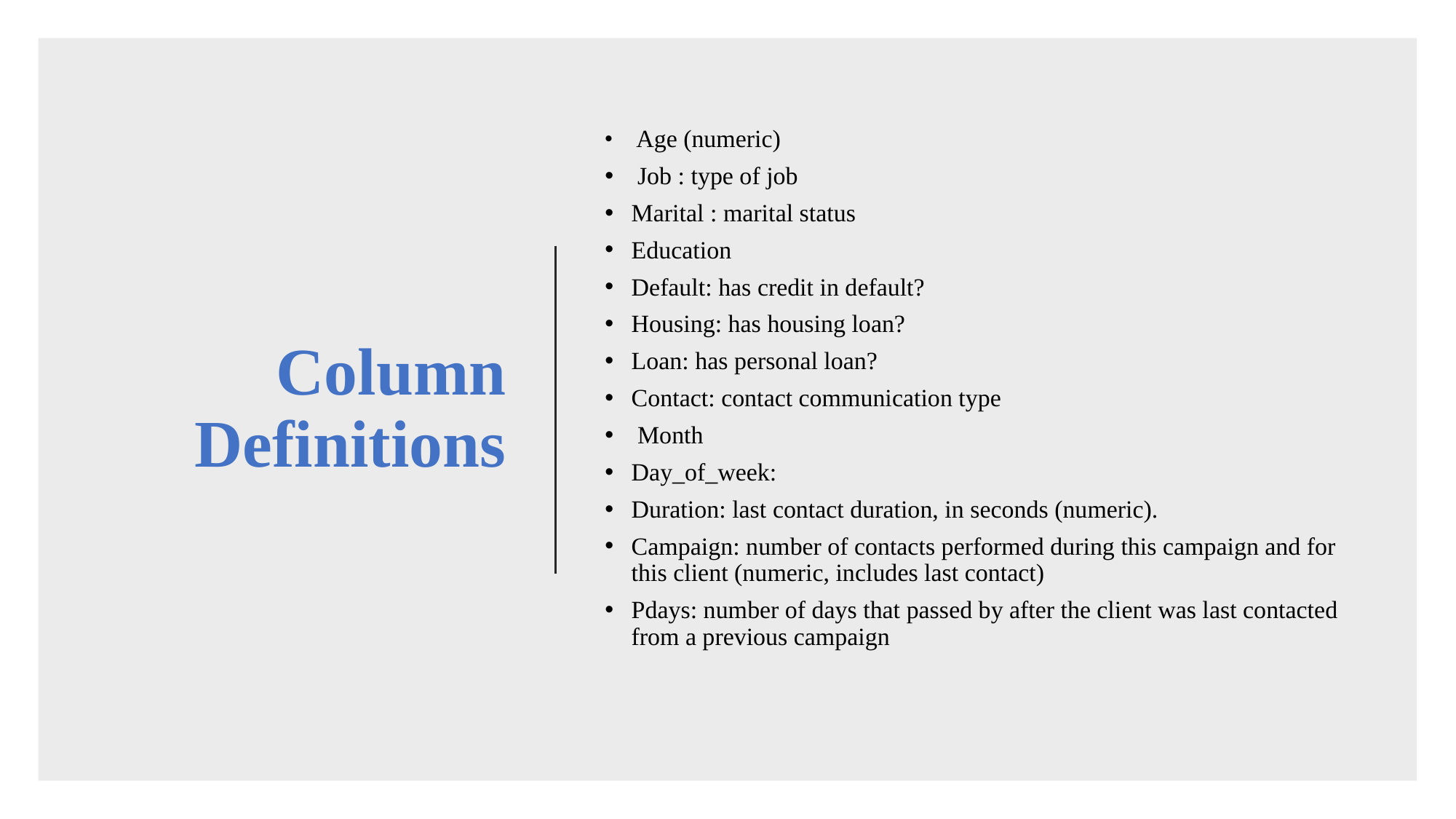

# Column Definitions
 Age (numeric)
 Job : type of job
Marital : marital status
Education
Default: has credit in default?
Housing: has housing loan?
Loan: has personal loan?
Contact: contact communication type
 Month
Day_of_week:
Duration: last contact duration, in seconds (numeric).
Campaign: number of contacts performed during this campaign and for this client (numeric, includes last contact)
Pdays: number of days that passed by after the client was last contacted from a previous campaign